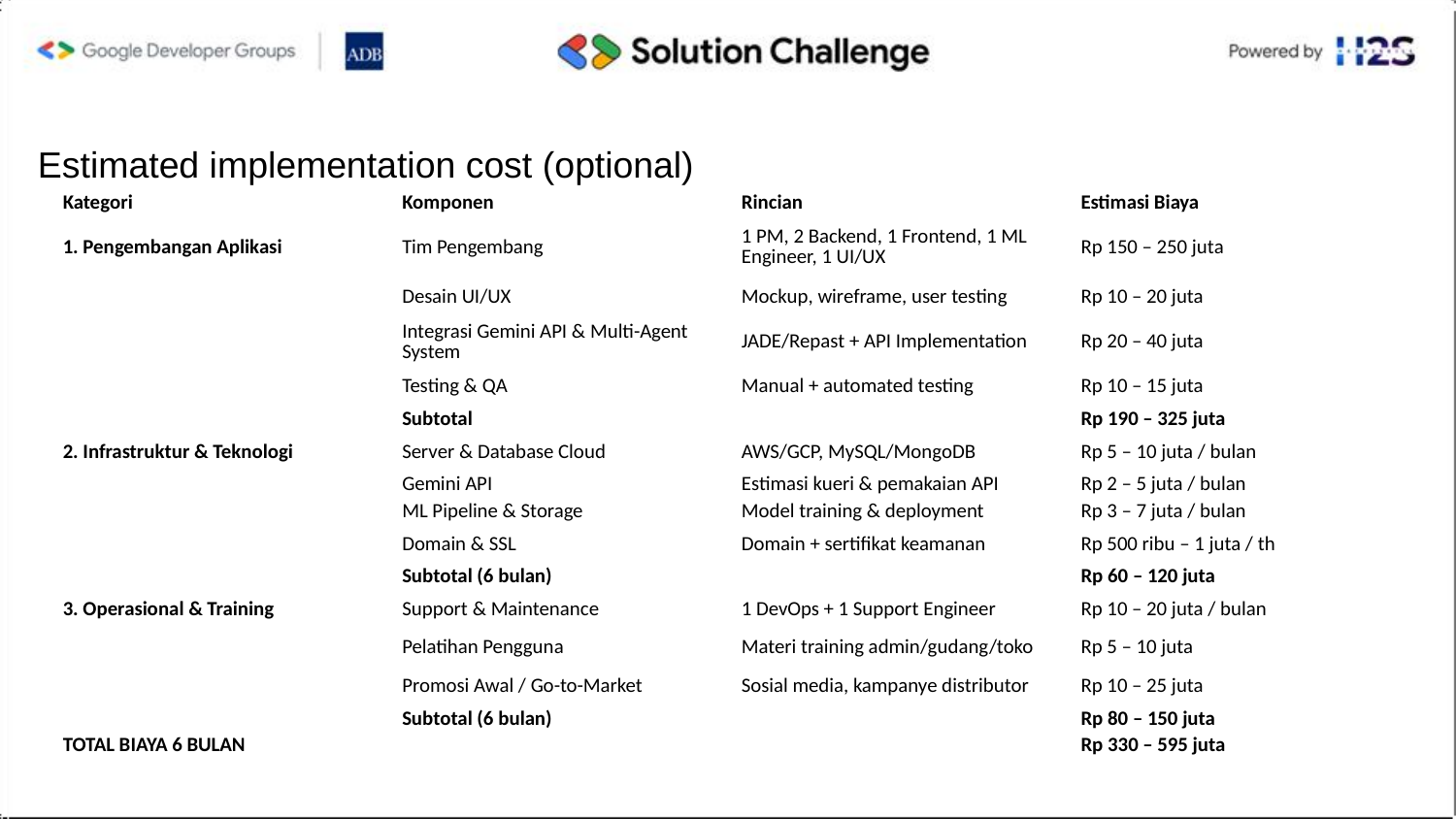

Estimated implementation cost (optional)

| Kategori | Komponen | Rincian | Estimasi Biaya |
| --- | --- | --- | --- |
| 1. Pengembangan Aplikasi | Tim Pengembang | 1 PM, 2 Backend, 1 Frontend, 1 ML Engineer, 1 UI/UX | Rp 150 – 250 juta |
|  | Desain UI/UX | Mockup, wireframe, user testing | Rp 10 – 20 juta |
|  | Integrasi Gemini API & Multi-Agent System | JADE/Repast + API Implementation | Rp 20 – 40 juta |
|  | Testing & QA | Manual + automated testing | Rp 10 – 15 juta |
|  | Subtotal |  | Rp 190 – 325 juta |
| 2. Infrastruktur & Teknologi | Server & Database Cloud | AWS/GCP, MySQL/MongoDB | Rp 5 – 10 juta / bulan |
|  | Gemini API | Estimasi kueri & pemakaian API | Rp 2 – 5 juta / bulan |
|  | ML Pipeline & Storage | Model training & deployment | Rp 3 – 7 juta / bulan |
|  | Domain & SSL | Domain + sertifikat keamanan | Rp 500 ribu – 1 juta / th |
|  | Subtotal (6 bulan) |  | Rp 60 – 120 juta |
| 3. Operasional & Training | Support & Maintenance | 1 DevOps + 1 Support Engineer | Rp 10 – 20 juta / bulan |
|  | Pelatihan Pengguna | Materi training admin/gudang/toko | Rp 5 – 10 juta |
|  | Promosi Awal / Go-to-Market | Sosial media, kampanye distributor | Rp 10 – 25 juta |
|  | Subtotal (6 bulan) |  | Rp 80 – 150 juta |
| TOTAL BIAYA 6 BULAN |  |  | Rp 330 – 595 juta |